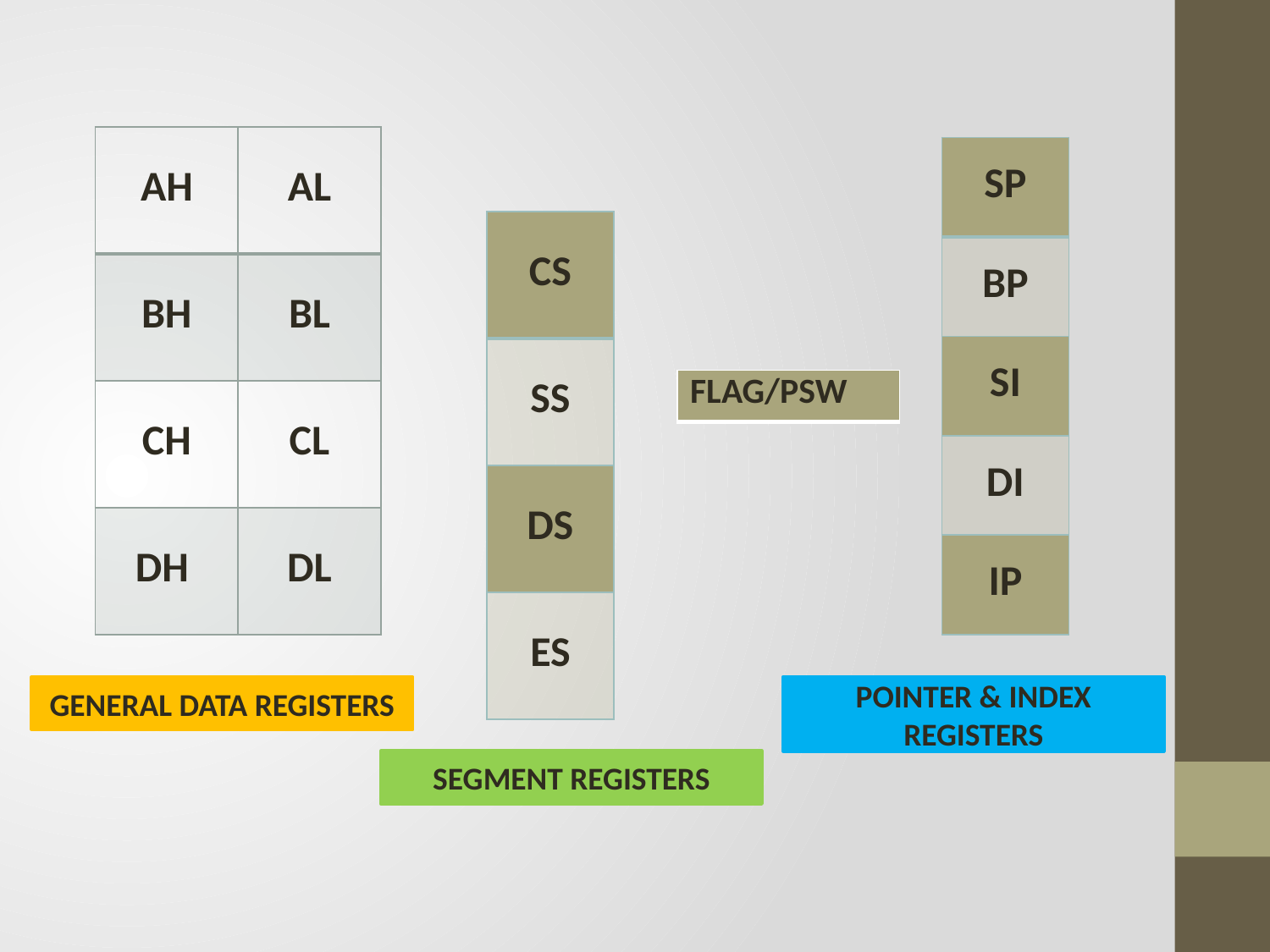

| AH | AL |
| --- | --- |
| BH | BL |
| CH | CL |
| DH | DL |
| SP |
| --- |
| BP |
| SI |
| DI |
| IP |
| CS |
| --- |
| SS |
| DS |
| ES |
| FLAG/PSW |
| --- |
GENERAL DATA REGISTERS
POINTER & INDEX REGISTERS
SEGMENT REGISTERS